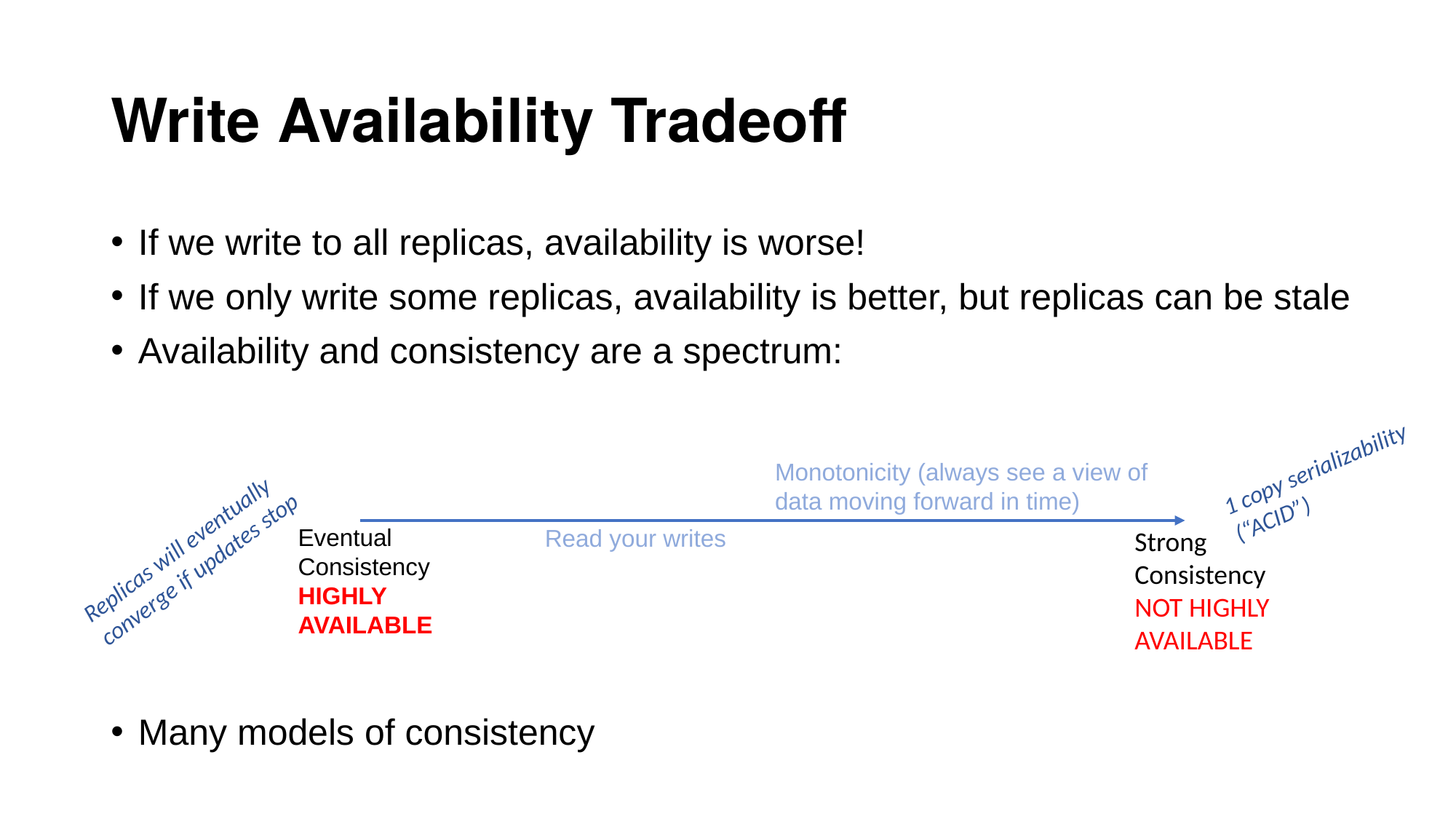

# Write Availability Tradeoff
If we write to all replicas, availability is worse!
If we only write some replicas, availability is better, but replicas can be stale
Availability and consistency are a spectrum:

Many models of consistency

1 copy serializability (“ACID”)
Monotonicity (always see a view of data moving forward in time)
Read your writes
Replicas will eventually converge if updates stop
Eventual Consistency
HIGHLY AVAILABLE
Strong Consistency
NOT HIGHLY AVAILABLE